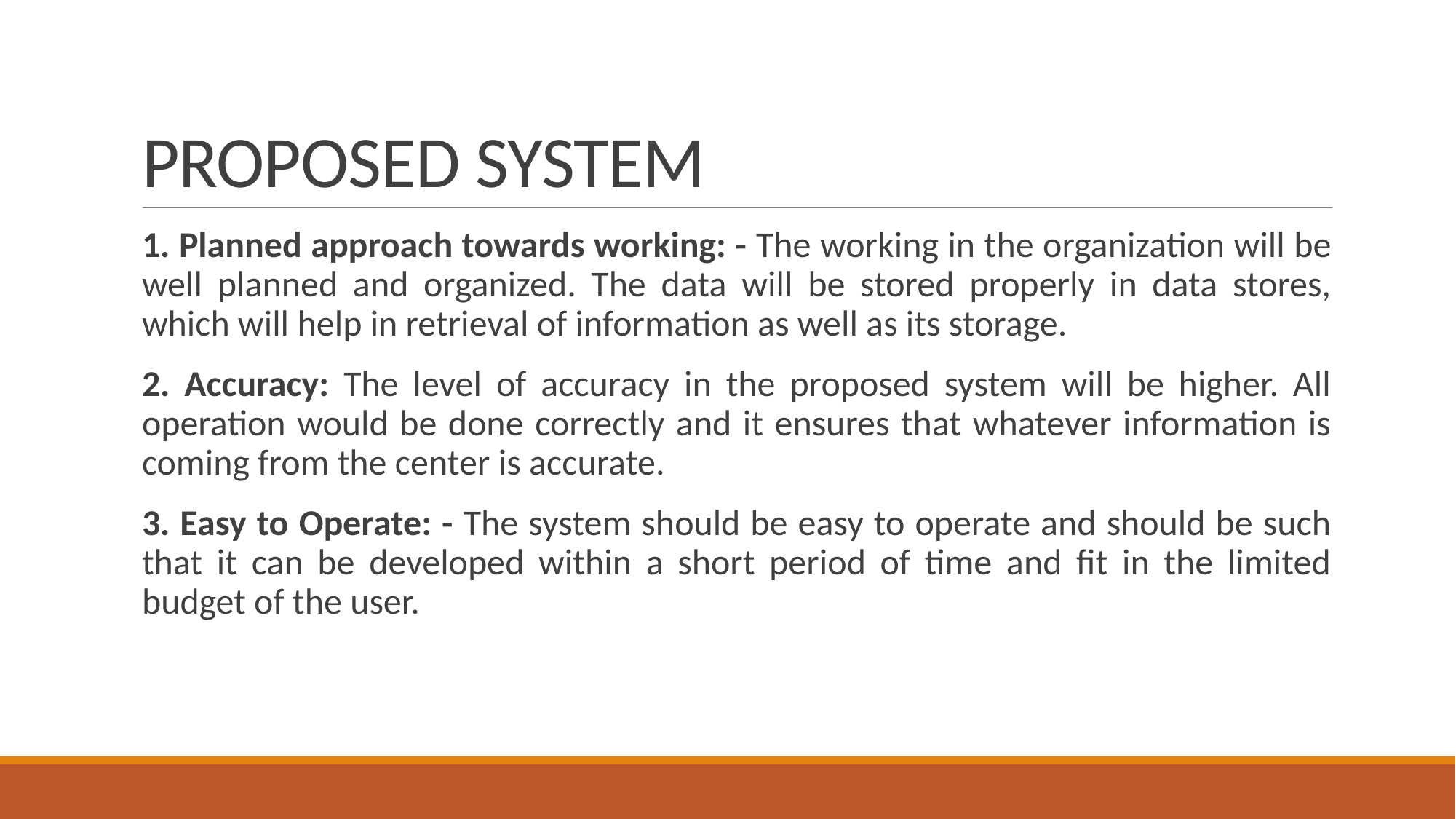

# PROPOSED SYSTEM
1. Planned approach towards working: - The working in the organization will be well planned and organized. The data will be stored properly in data stores, which will help in retrieval of information as well as its storage.
2. Accuracy: The level of accuracy in the proposed system will be higher. All operation would be done correctly and it ensures that whatever information is coming from the center is accurate.
3. Easy to Operate: - The system should be easy to operate and should be such that it can be developed within a short period of time and fit in the limited budget of the user.